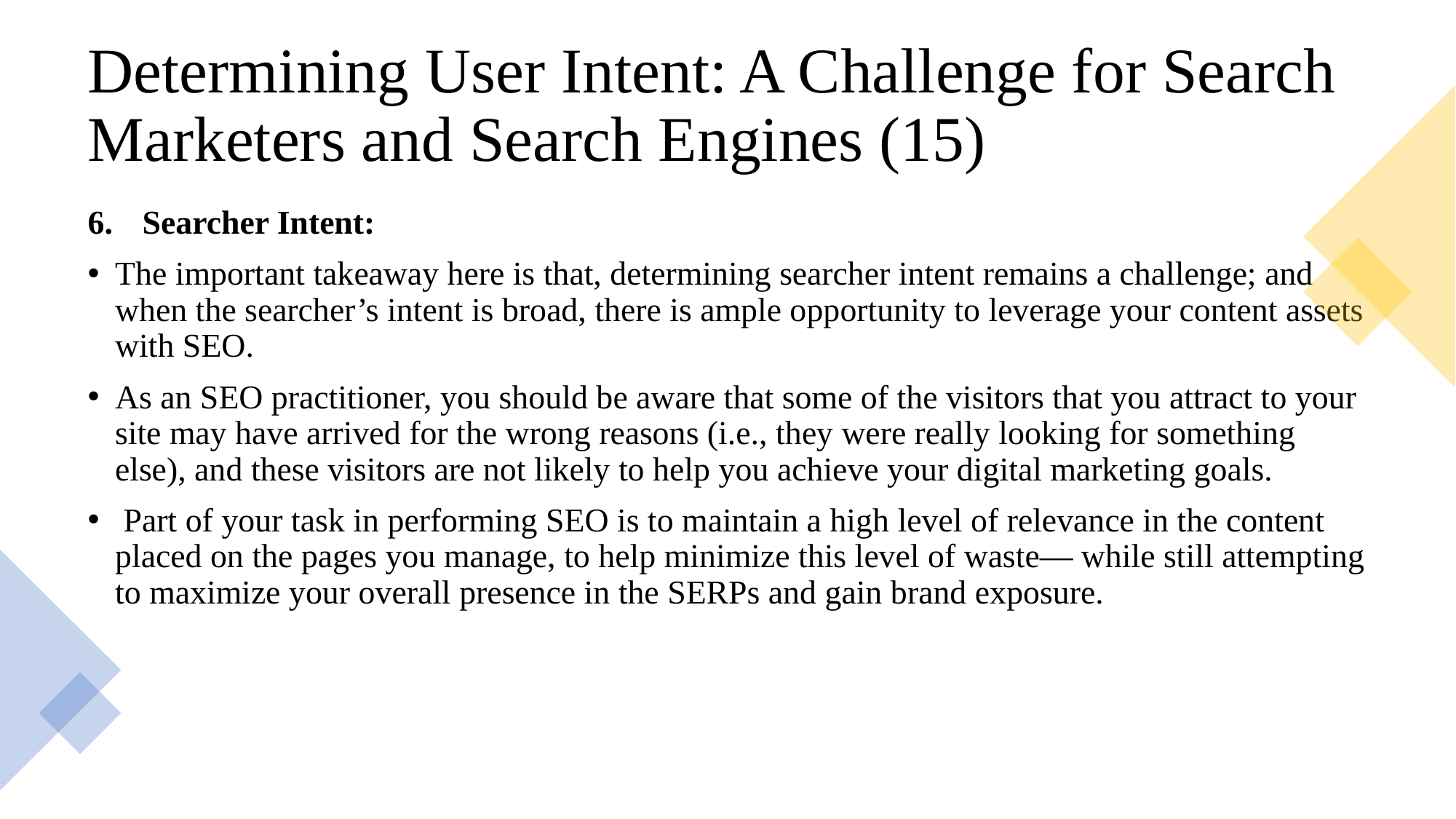

# Determining User Intent: A Challenge for Search Marketers and Search Engines (15)

Searcher Intent:
The important takeaway here is that, determining searcher intent remains a challenge; and when the searcher’s intent is broad, there is ample opportunity to leverage your content assets with SEO.
As an SEO practitioner, you should be aware that some of the visitors that you attract to your site may have arrived for the wrong reasons (i.e., they were really looking for something else), and these visitors are not likely to help you achieve your digital marketing goals.
 Part of your task in performing SEO is to maintain a high level of relevance in the content placed on the pages you manage, to help minimize this level of waste— while still attempting to maximize your overall presence in the SERPs and gain brand exposure.